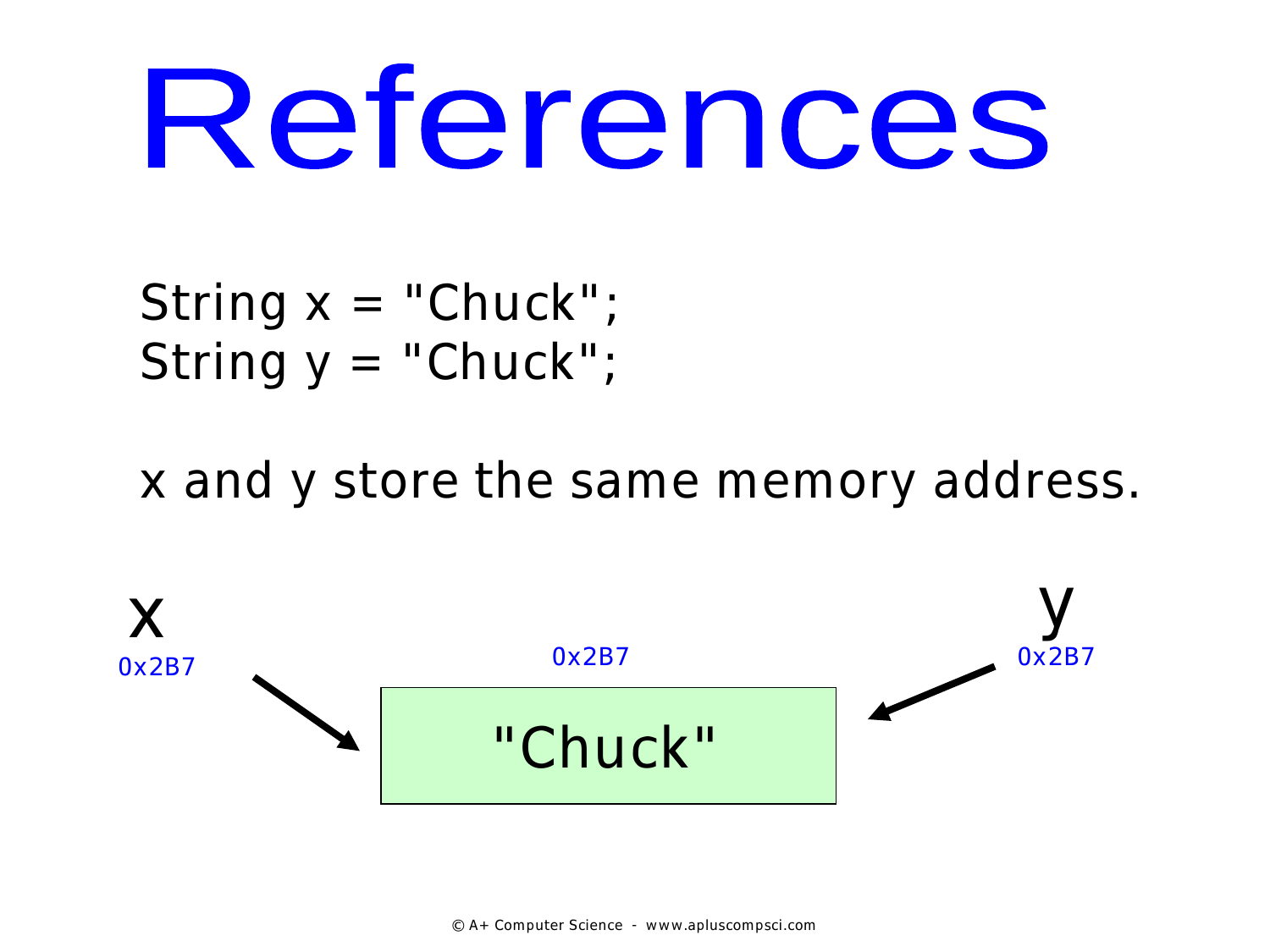

References
String x = "Chuck";
String y = "Chuck";
x and y store the same memory address.
y
x

0x2B7
0x2B7
0x2B7

"Chuck"

© A+ Computer Science  -  www.apluscompsci.com